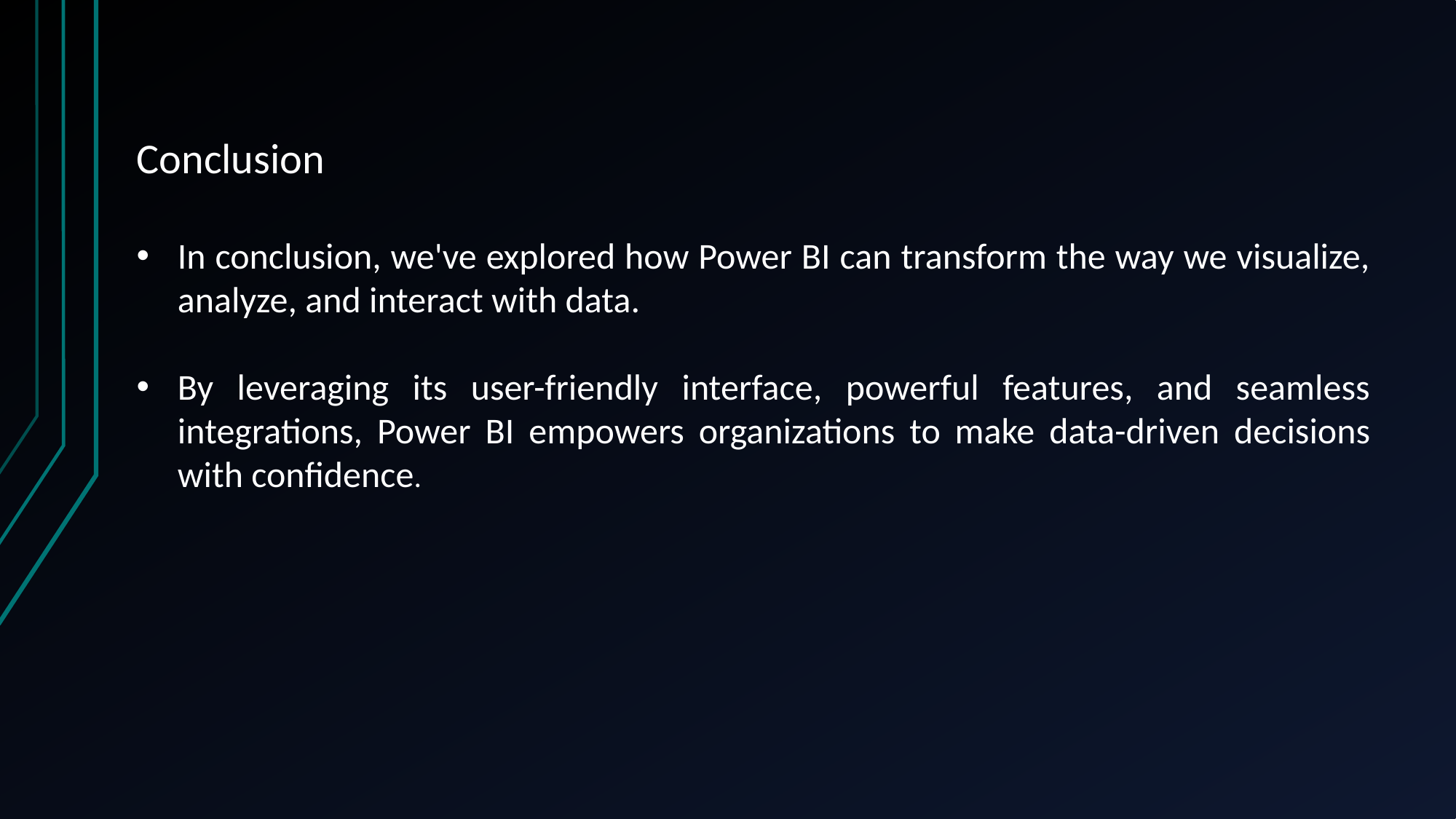

Conclusion

In conclusion, we've explored how Power BI can transform the way we visualize, analyze, and interact with data.

By leveraging its user-friendly interface, powerful features, and seamless integrations, Power BI empowers organizations to make data-driven decisions with confidence.